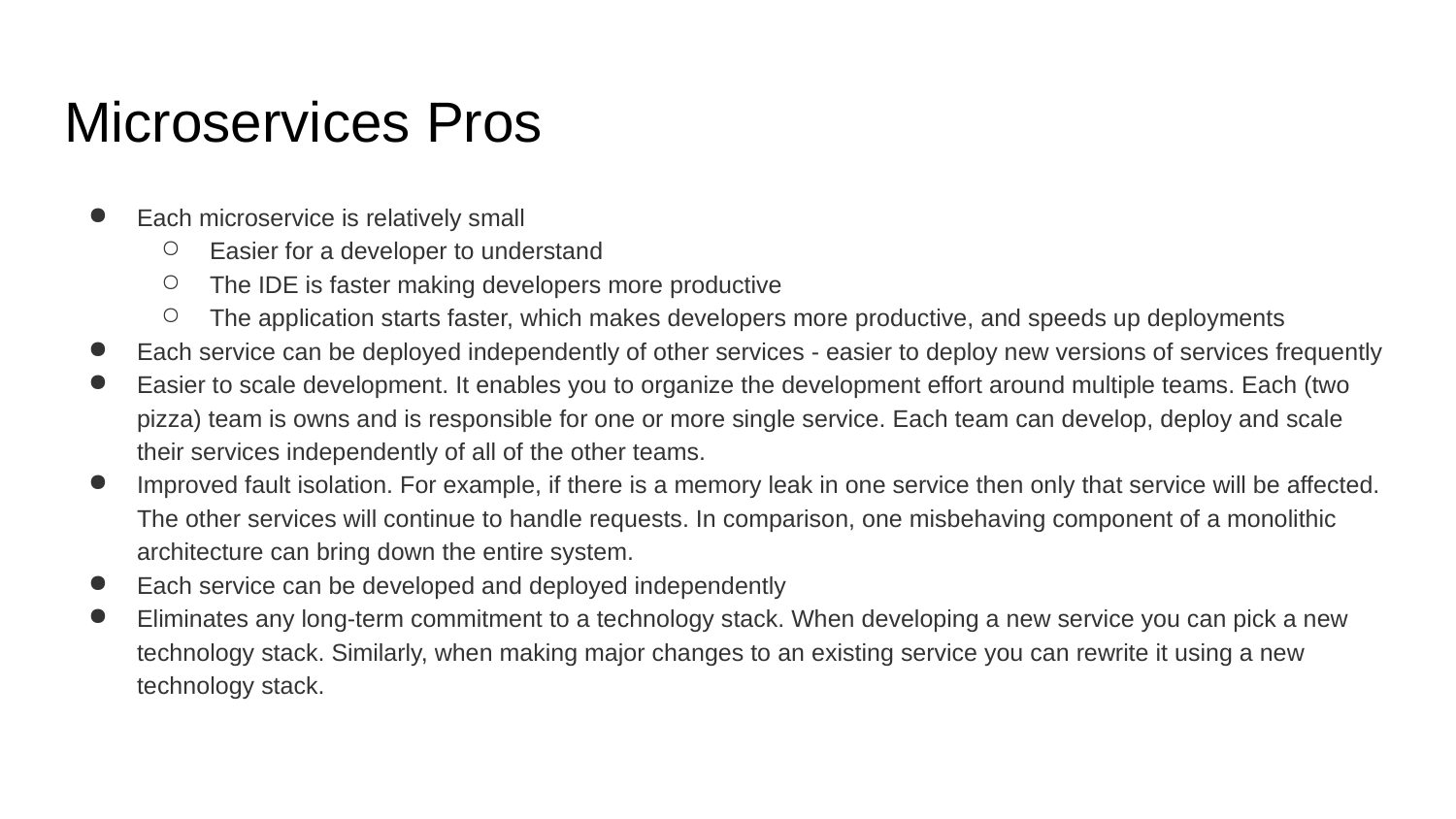

# Microservices Pros
Each microservice is relatively small
Easier for a developer to understand
The IDE is faster making developers more productive
The application starts faster, which makes developers more productive, and speeds up deployments
Each service can be deployed independently of other services - easier to deploy new versions of services frequently
Easier to scale development. It enables you to organize the development effort around multiple teams. Each (two pizza) team is owns and is responsible for one or more single service. Each team can develop, deploy and scale their services independently of all of the other teams.
Improved fault isolation. For example, if there is a memory leak in one service then only that service will be affected. The other services will continue to handle requests. In comparison, one misbehaving component of a monolithic architecture can bring down the entire system.
Each service can be developed and deployed independently
Eliminates any long-term commitment to a technology stack. When developing a new service you can pick a new technology stack. Similarly, when making major changes to an existing service you can rewrite it using a new technology stack.